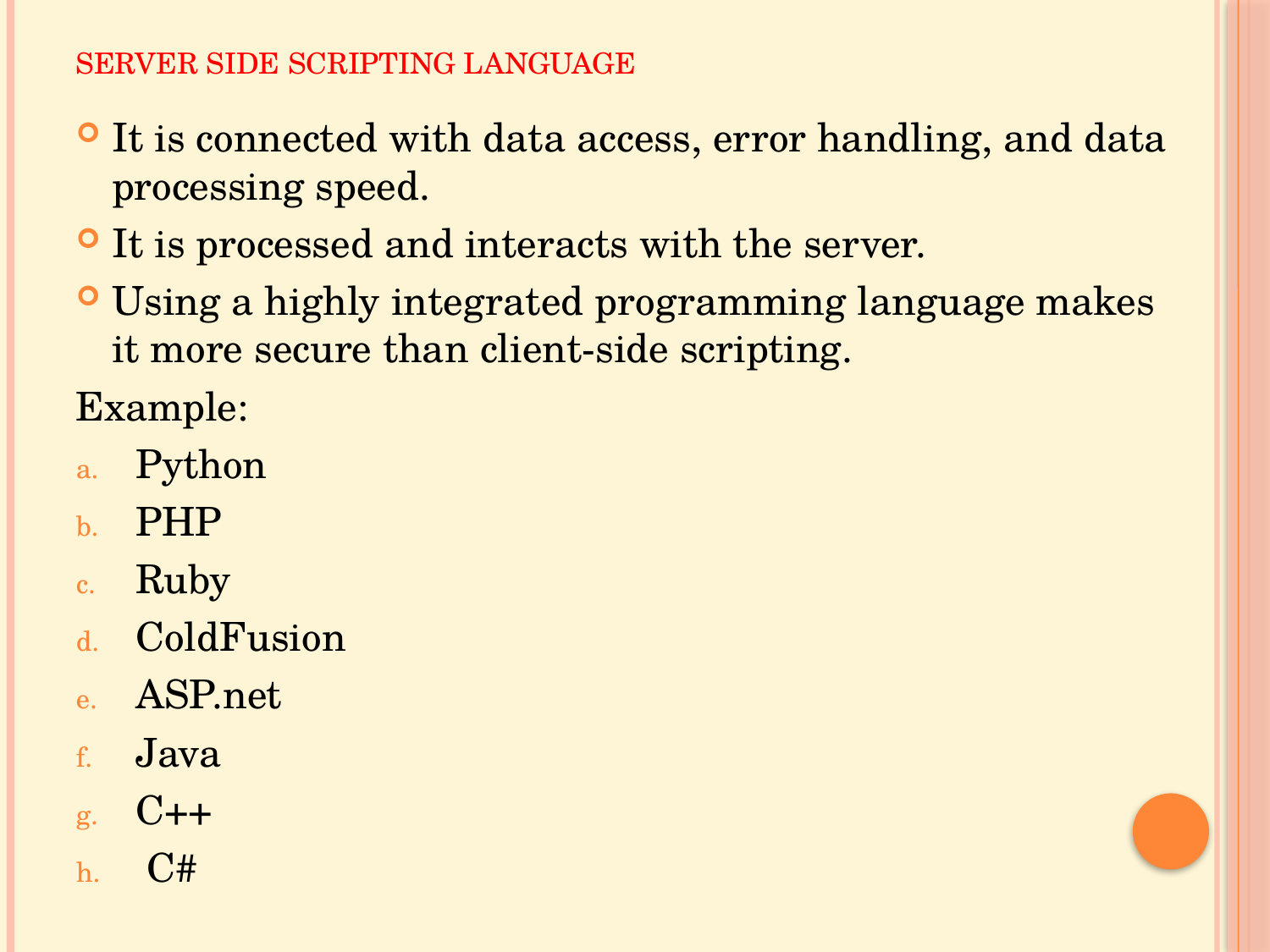

# Server side scripting language
It is connected with data access, error handling, and data processing speed.
It is processed and interacts with the server.
Using a highly integrated programming language makes it more secure than client-side scripting.
Example:
Python
PHP
Ruby
ColdFusion
ASP.net
Java
C++
 C#